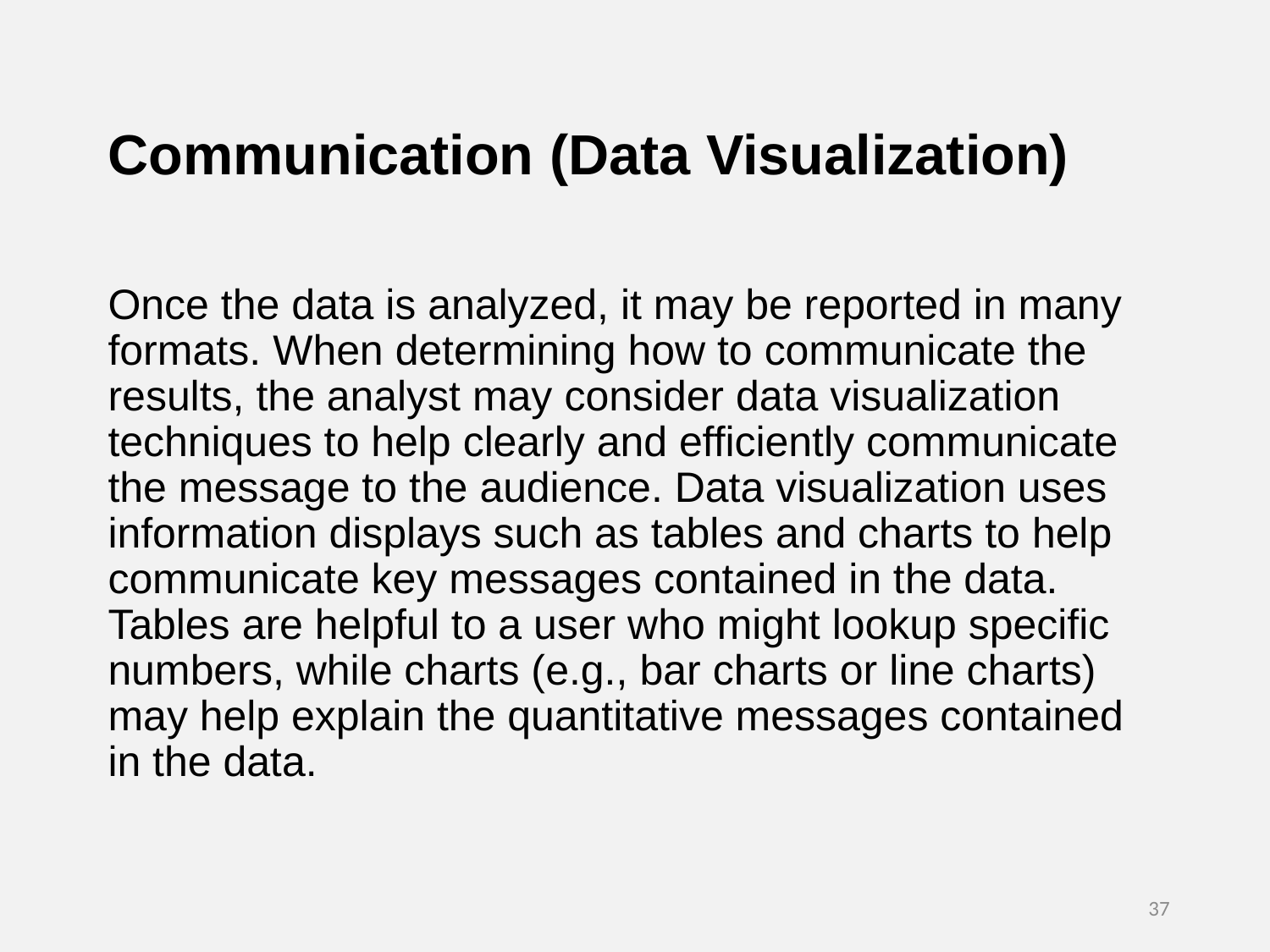

Communication (Data Visualization)
Once the data is analyzed, it may be reported in many formats. When determining how to communicate the results, the analyst may consider data visualization techniques to help clearly and efficiently communicate the message to the audience. Data visualization uses information displays such as tables and charts to help communicate key messages contained in the data. Tables are helpful to a user who might lookup specific numbers, while charts (e.g., bar charts or line charts) may help explain the quantitative messages contained in the data.
37